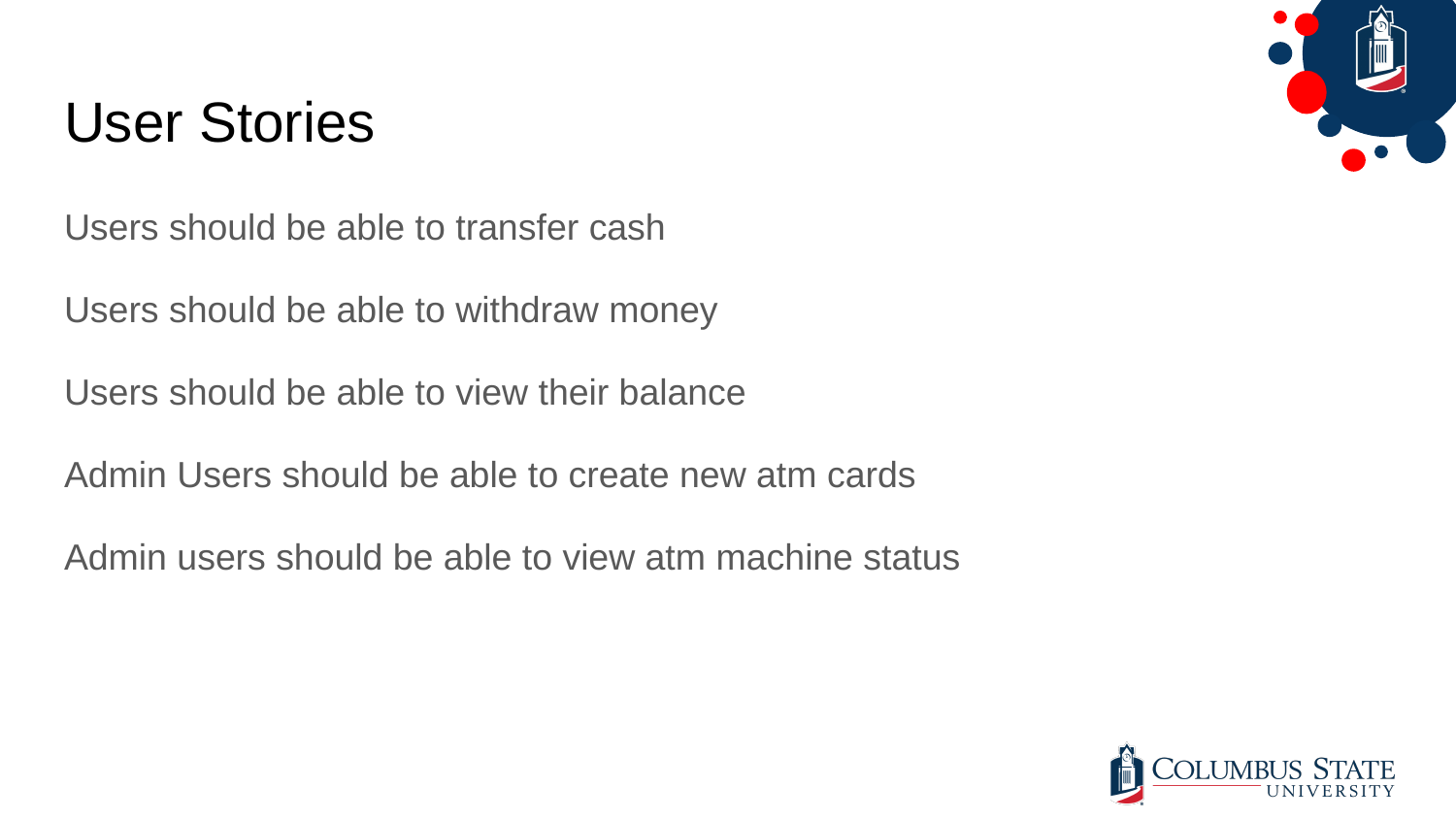

# User Stories
Users should be able to transfer cash
Users should be able to withdraw money
Users should be able to view their balance
Admin Users should be able to create new atm cards
Admin users should be able to view atm machine status